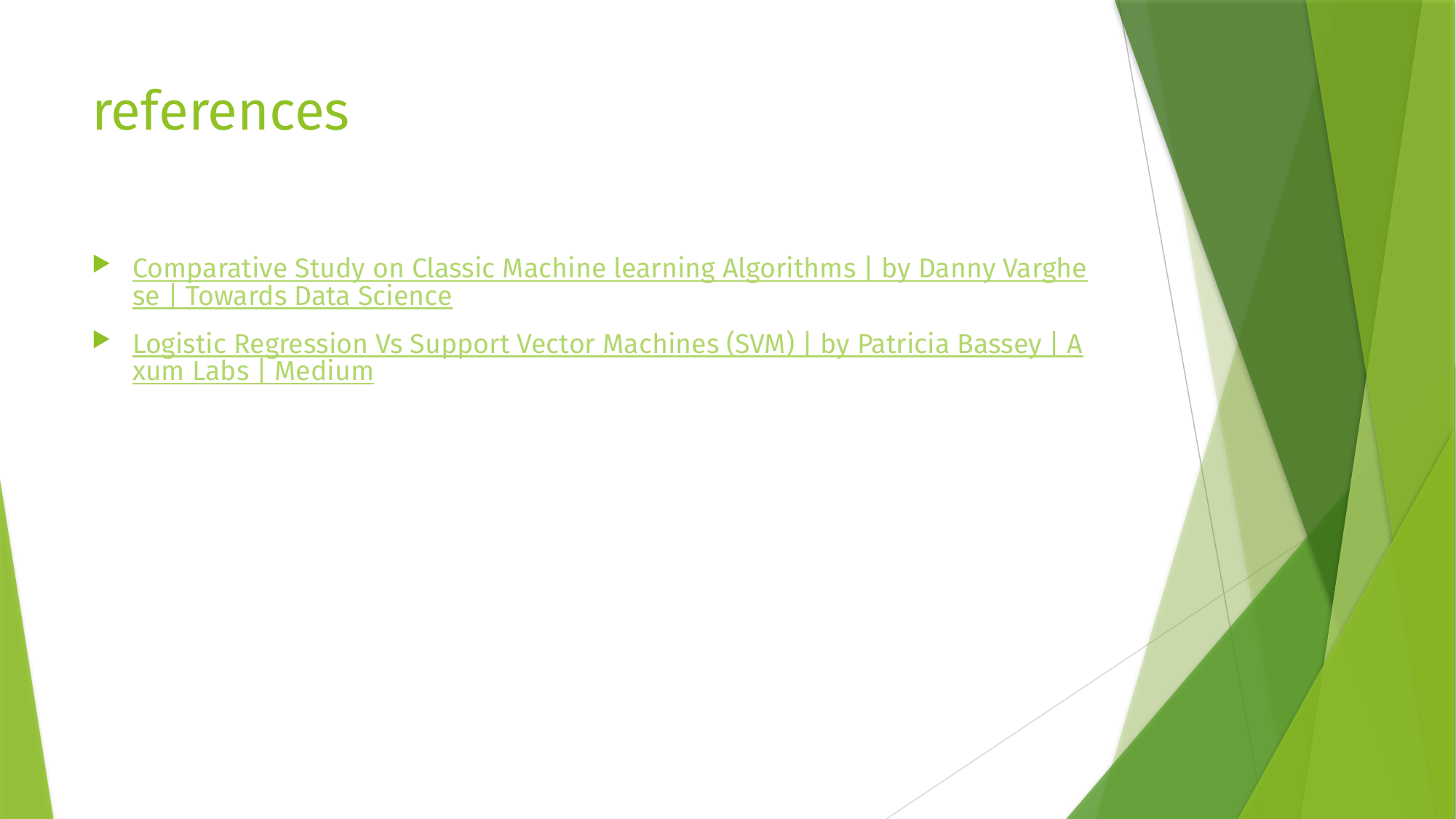

# references
Comparative Study on Classic Machine learning Algorithms | by Danny Varghese | Towards Data Science
Logistic Regression Vs Support Vector Machines (SVM) | by Patricia Bassey | Axum Labs | Medium